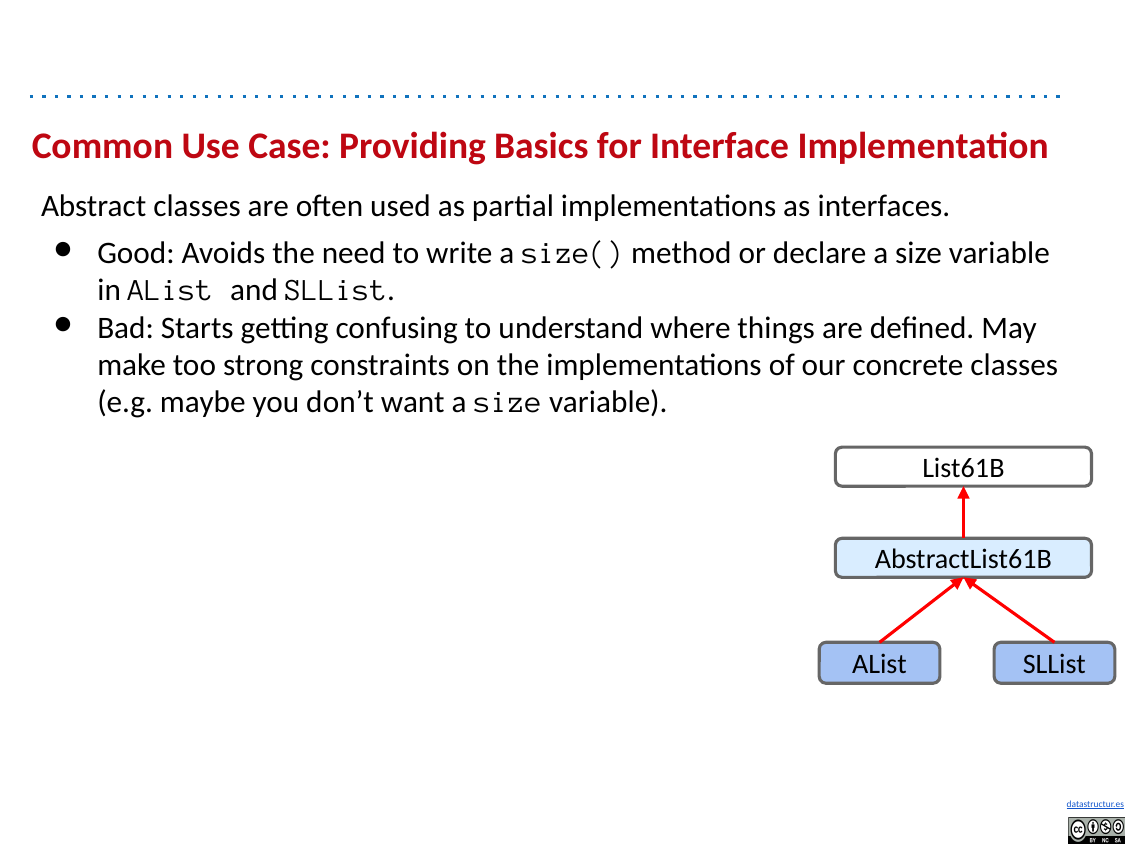

# Common Use Case: Providing Basics for Interface Implementation
Abstract classes are often used as partial implementations as interfaces.
Good: Avoids the need to write a size() method or declare a size variable in AList and SLList.
Bad: Starts getting confusing to understand where things are defined. May make too strong constraints on the implementations of our concrete classes (e.g. maybe you don’t want a size variable).
List61B
AbstractList61B
AList
SLList